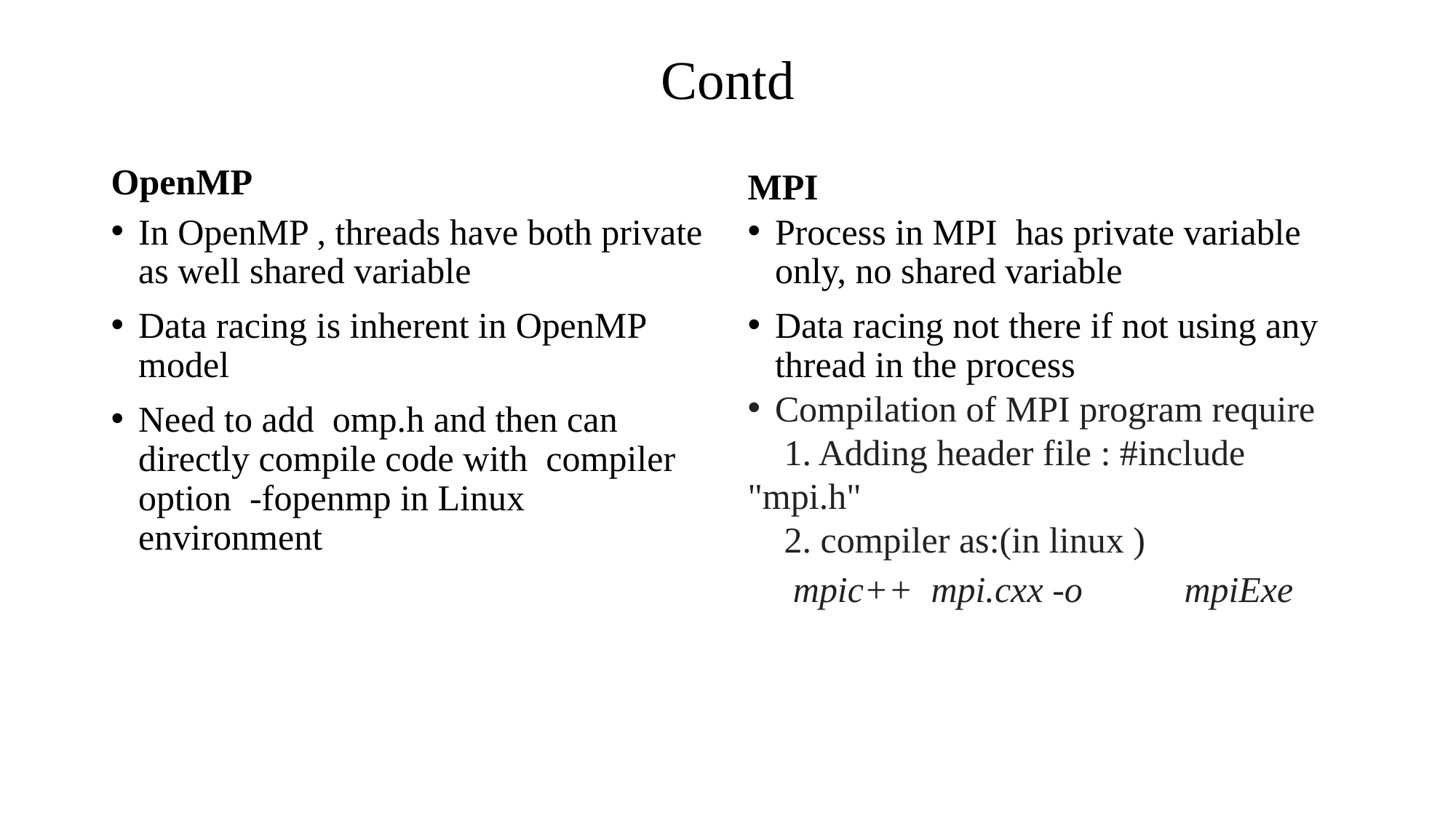

# Contd
OpenMP
MPI
In OpenMP , threads have both private as well shared variable
Data racing is inherent in OpenMP model
Need to add  omp.h and then can directly compile code with  compiler option  -fopenmp in Linux environment

Process in MPI  has private variable only, no shared variable
Data racing not there if not using any thread in the process
Compilation of MPI program require
    1. Adding header file : #include "mpi.h"
    2. compiler as:(in linux )
     mpic++  mpi.cxx -o 	mpiExe